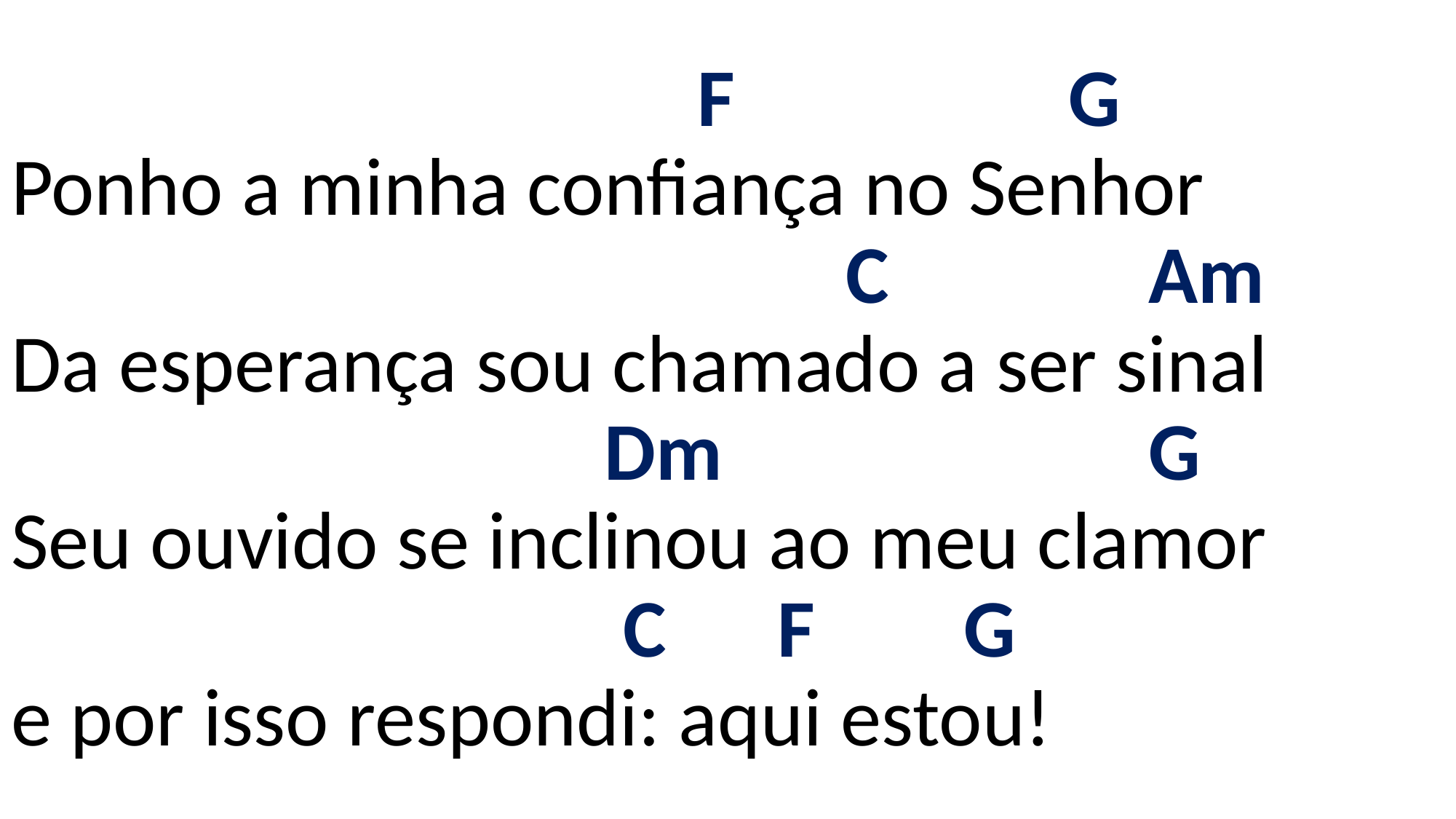

# F                  G Ponho a minha confiança no Senhor C              Am Da esperança sou chamado a ser sinal Dm                       G Seu ouvido se inclinou ao meu clamor C      F        G e por isso respondi: aqui estou!